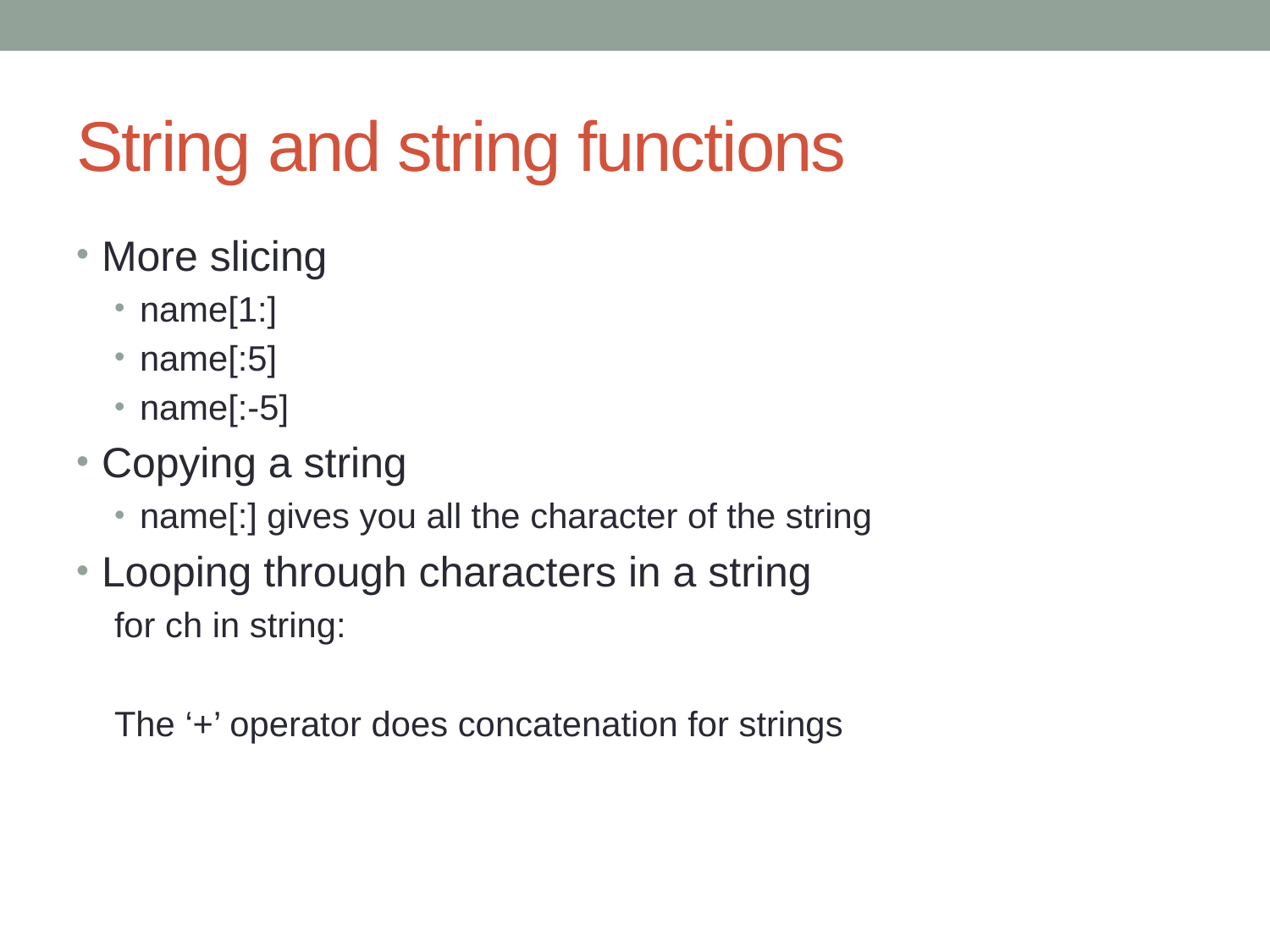

# String and string functions
More slicing
name[1:]
name[:5]
name[:-5]
Copying a string
name[:] gives you all the character of the string
Looping through characters in a string
for ch in string:

The ‘+’ operator does concatenation for strings